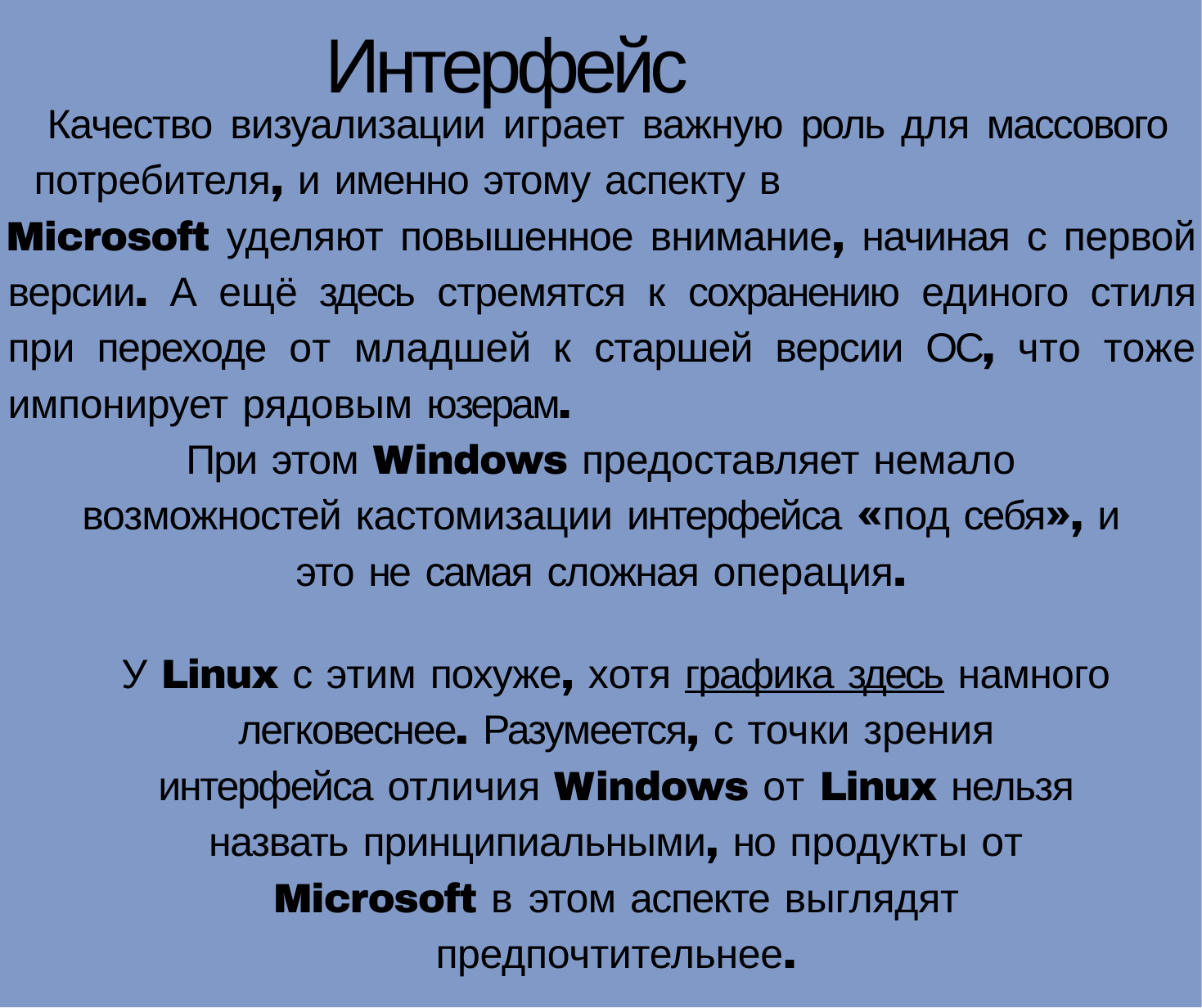

# Интерфейс
Качество визуализации играет важную роль для массового потребителя, и именно этому аспекту в
Microsoft уделяют повышенное внимание, начиная с первой версии. А ещё здесь стремятся к сохранению единого стиля при переходе от младшей к старшей версии ОС, что тоже импонирует рядовым юзерам.
При этом Windows предоставляет немало возможностей кастомизации интерфейса «под себя», и это не самая сложная операция.
У Linux с этим похуже, хотя графика здесь намного легковеснее. Разумеется, с точки зрения
интерфейса отличия Windows от Linux нельзя назвать принципиальными, но продукты от Microsoft в этом аспекте выглядят предпочтительнее.